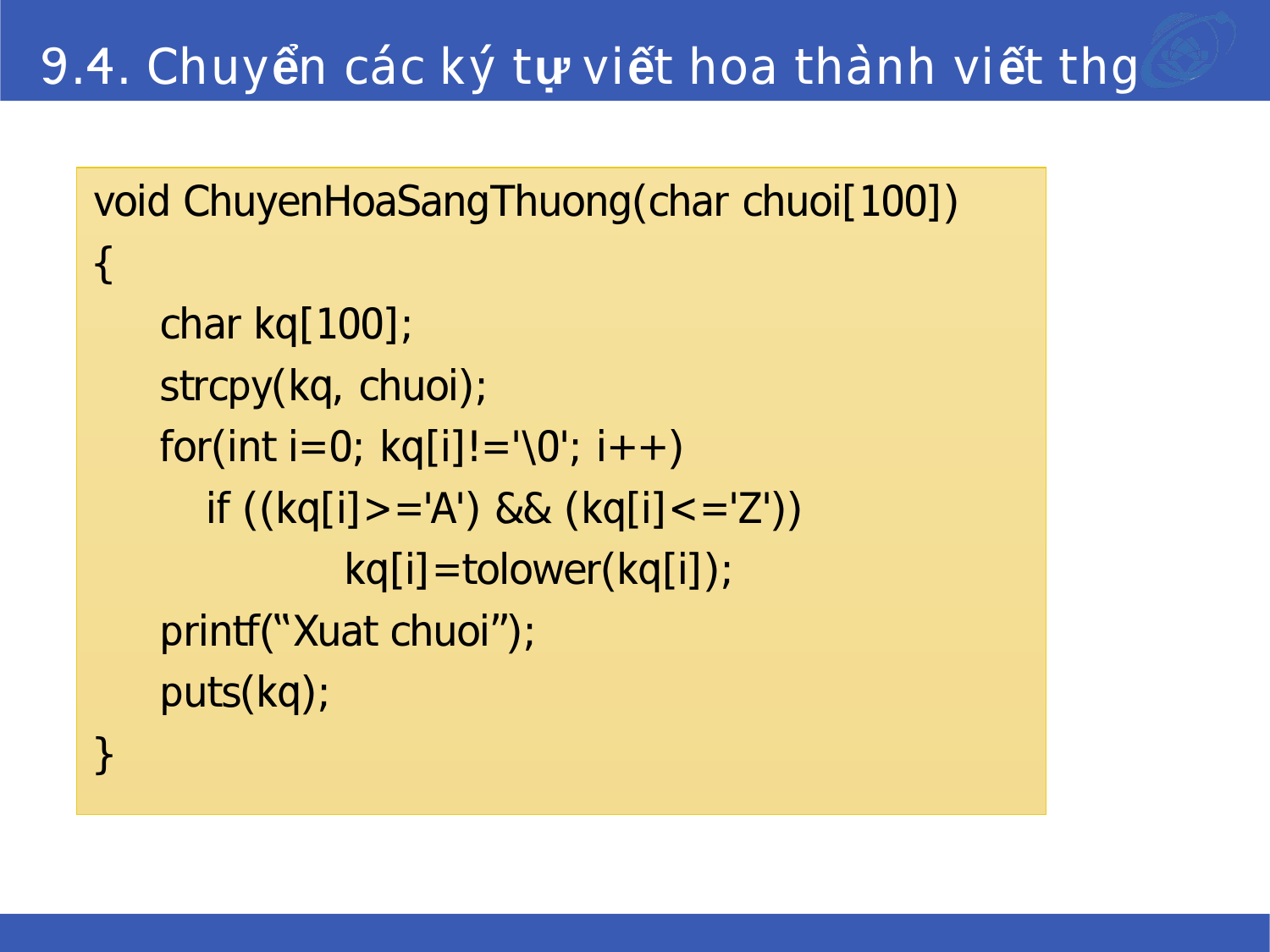

# 9.4. Chuyển các ký tự viết hoa thành viết thg
void ChuyenHoaSangThuong(char chuoi[100])
{
char kq[100];
strcpy(kq, chuoi);
for(int i=0; kq[i]!='\0'; i++)
 if ((kq[i]>='A') && (kq[i]<='Z'))
		kq[i]=tolower(kq[i]);
printf(“Xuat chuoi”);
puts(kq);
}
36